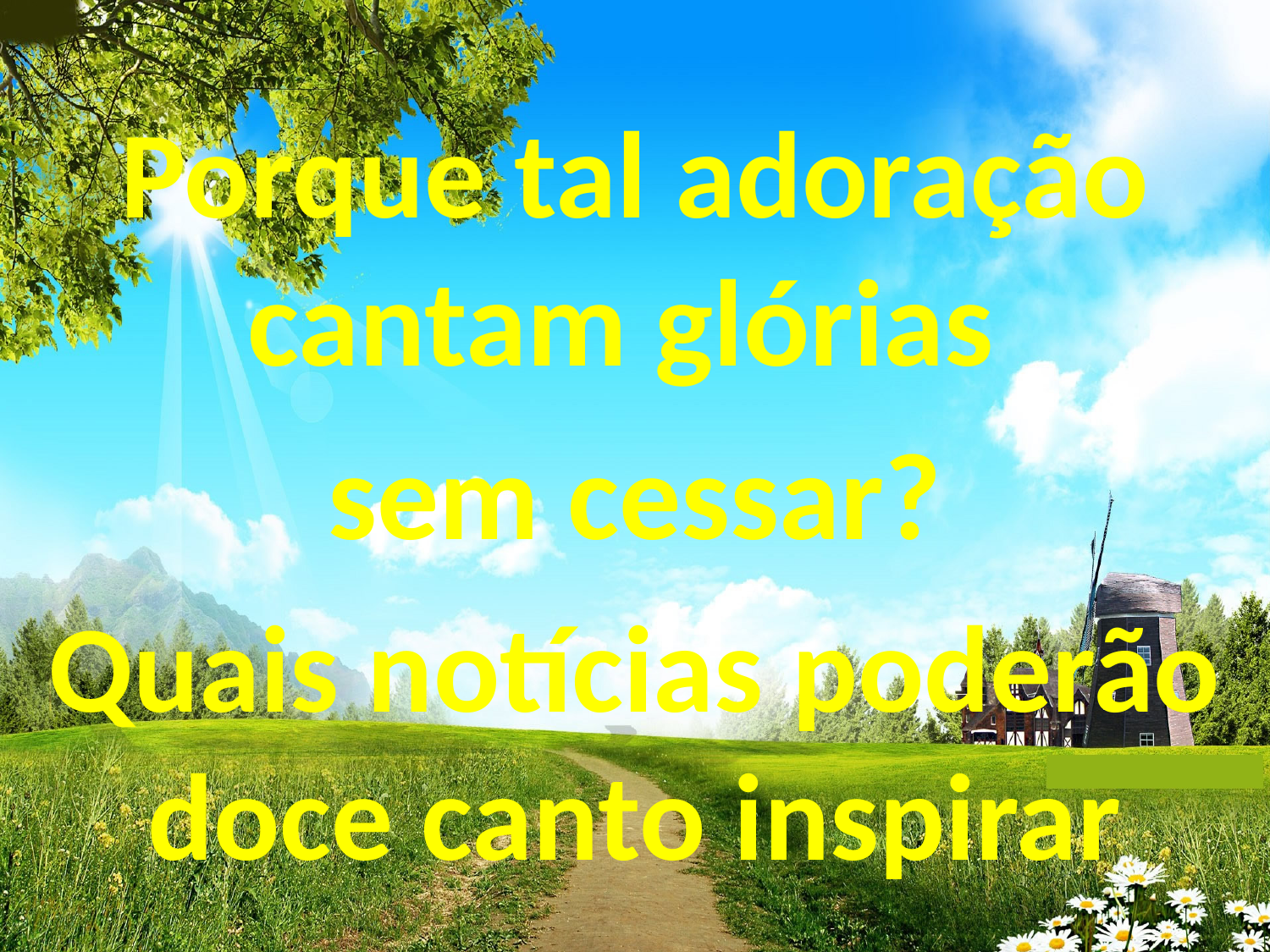

Porque tal adoração cantam glórias
sem cessar?
Quais notícias poderão doce canto inspirar